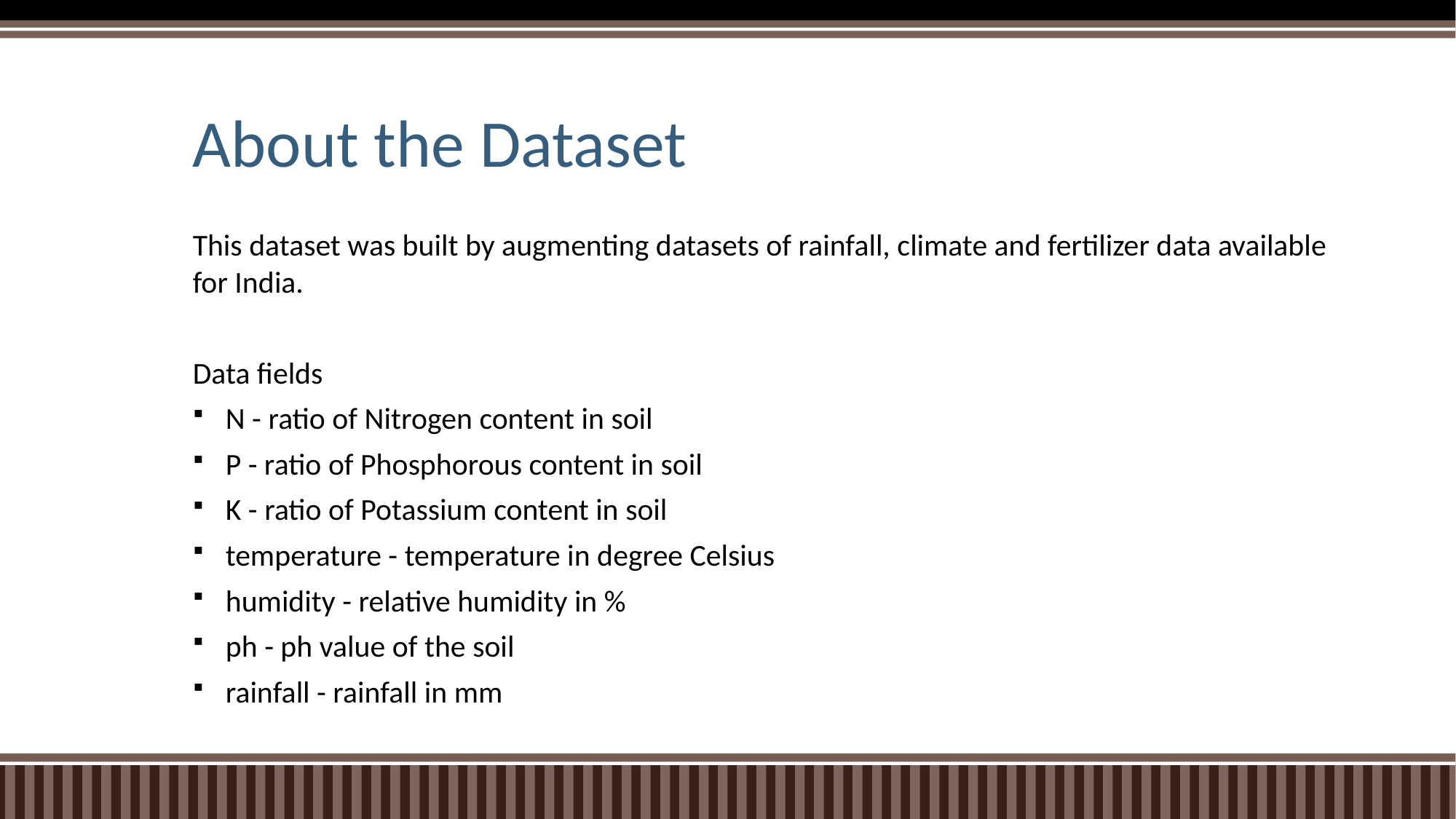

# About the Dataset
This dataset was built by augmenting datasets of rainfall, climate and fertilizer data available for India.

Data fields
N - ratio of Nitrogen content in soil
P - ratio of Phosphorous content in soil
K - ratio of Potassium content in soil
temperature - temperature in degree Celsius
humidity - relative humidity in %
ph - ph value of the soil
rainfall - rainfall in mm